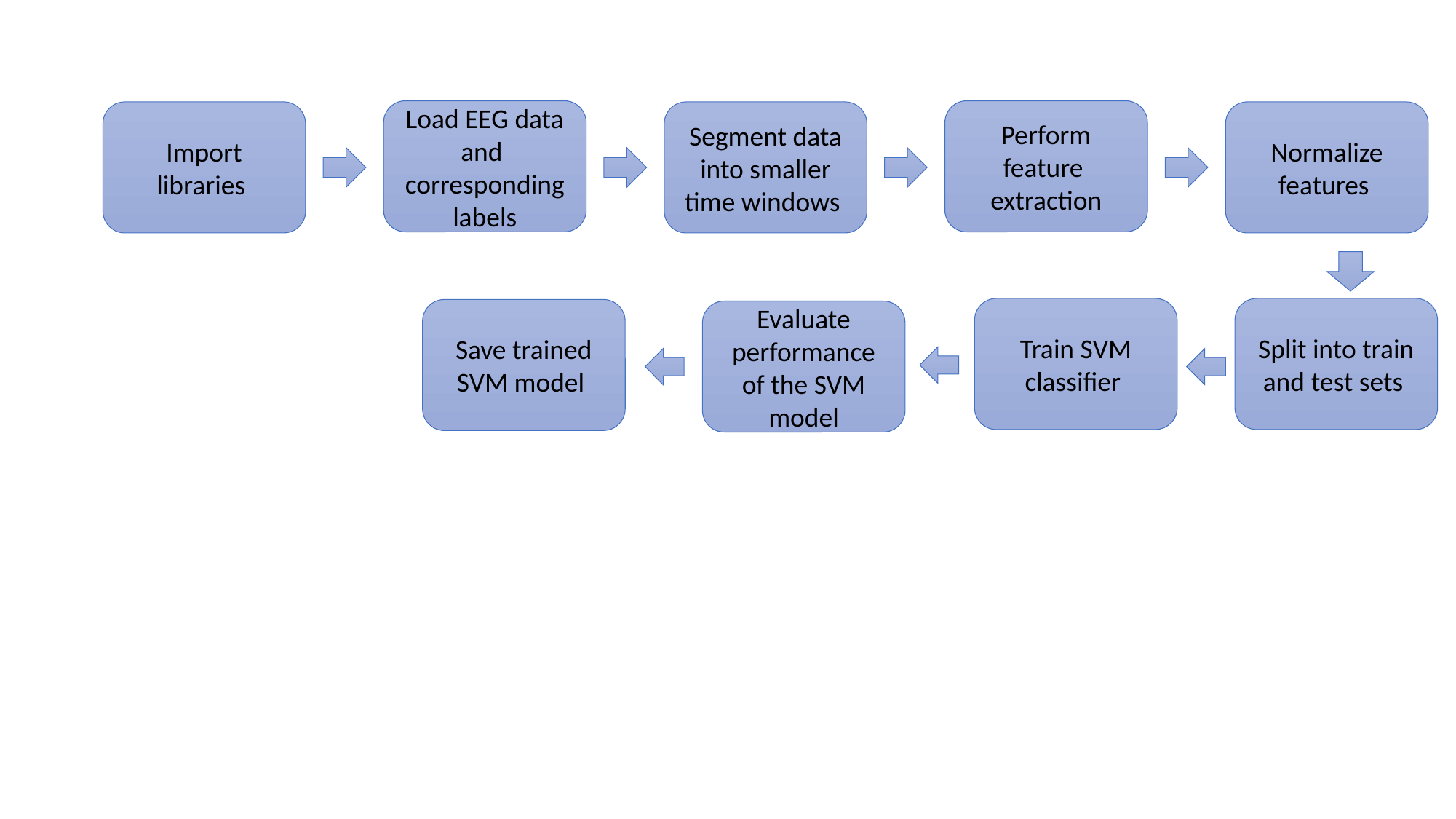

Load EEG data and  corresponding labels
Perform feature  extraction
Import libraries
Segment data into smaller time windows
Normalize features

Train SVM classifier
Split into train and test sets
Save trained SVM model
Evaluate performance of the SVM model